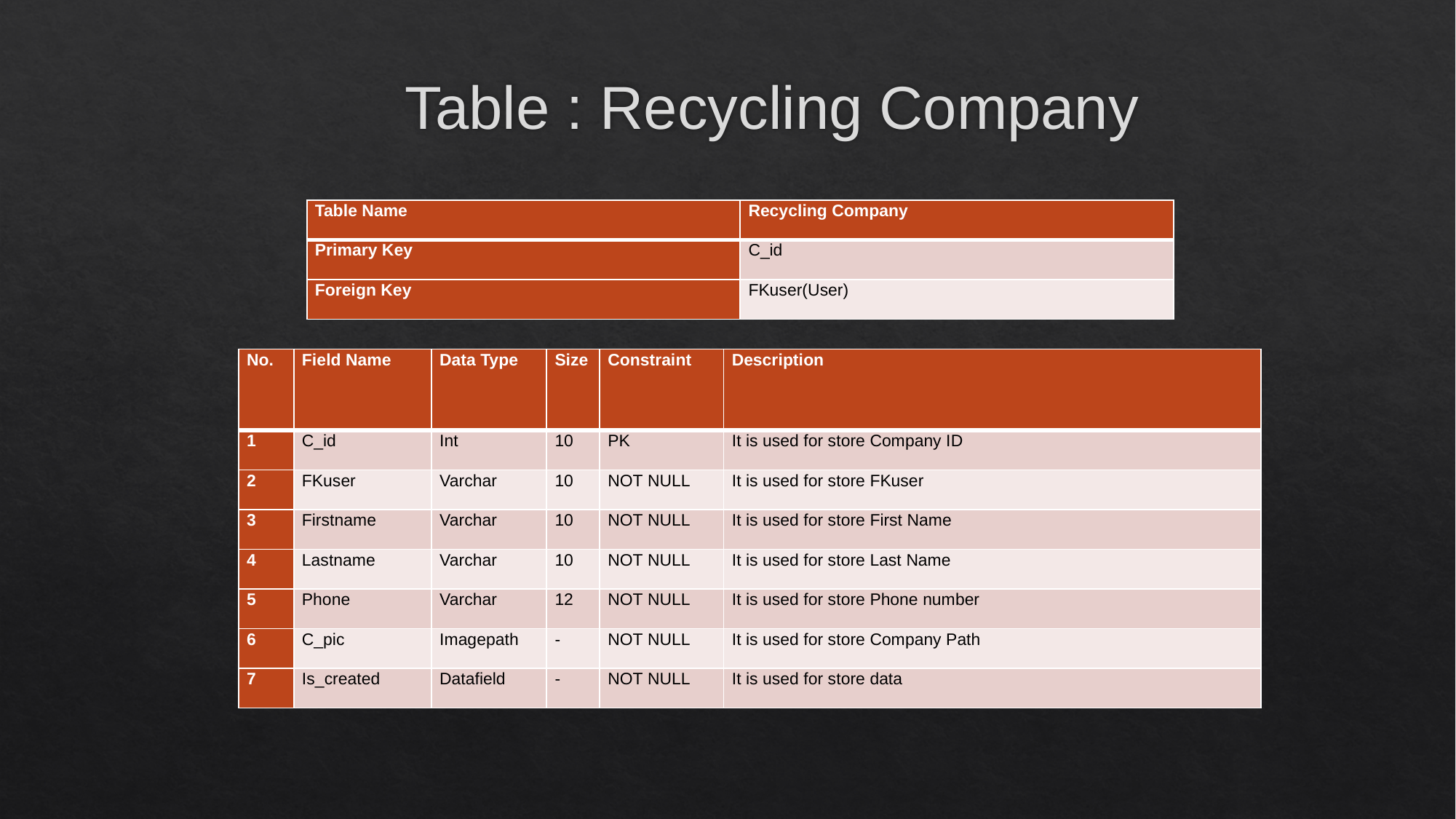

# Table : Recycling Company
| Table Name | Recycling Company |
| --- | --- |
| Primary Key | C\_id |
| Foreign Key | FKuser(User) |
| No. | Field Name | Data Type | Size | Constraint | Description |
| --- | --- | --- | --- | --- | --- |
| 1 | C\_id | Int | 10 | PK | It is used for store Company ID |
| 2 | FKuser | Varchar | 10 | NOT NULL | It is used for store FKuser |
| 3 | Firstname | Varchar | 10 | NOT NULL | It is used for store First Name |
| 4 | Lastname | Varchar | 10 | NOT NULL | It is used for store Last Name |
| 5 | Phone | Varchar | 12 | NOT NULL | It is used for store Phone number |
| 6 | C\_pic | Imagepath | - | NOT NULL | It is used for store Company Path |
| 7 | Is\_created | Datafield | - | NOT NULL | It is used for store data |